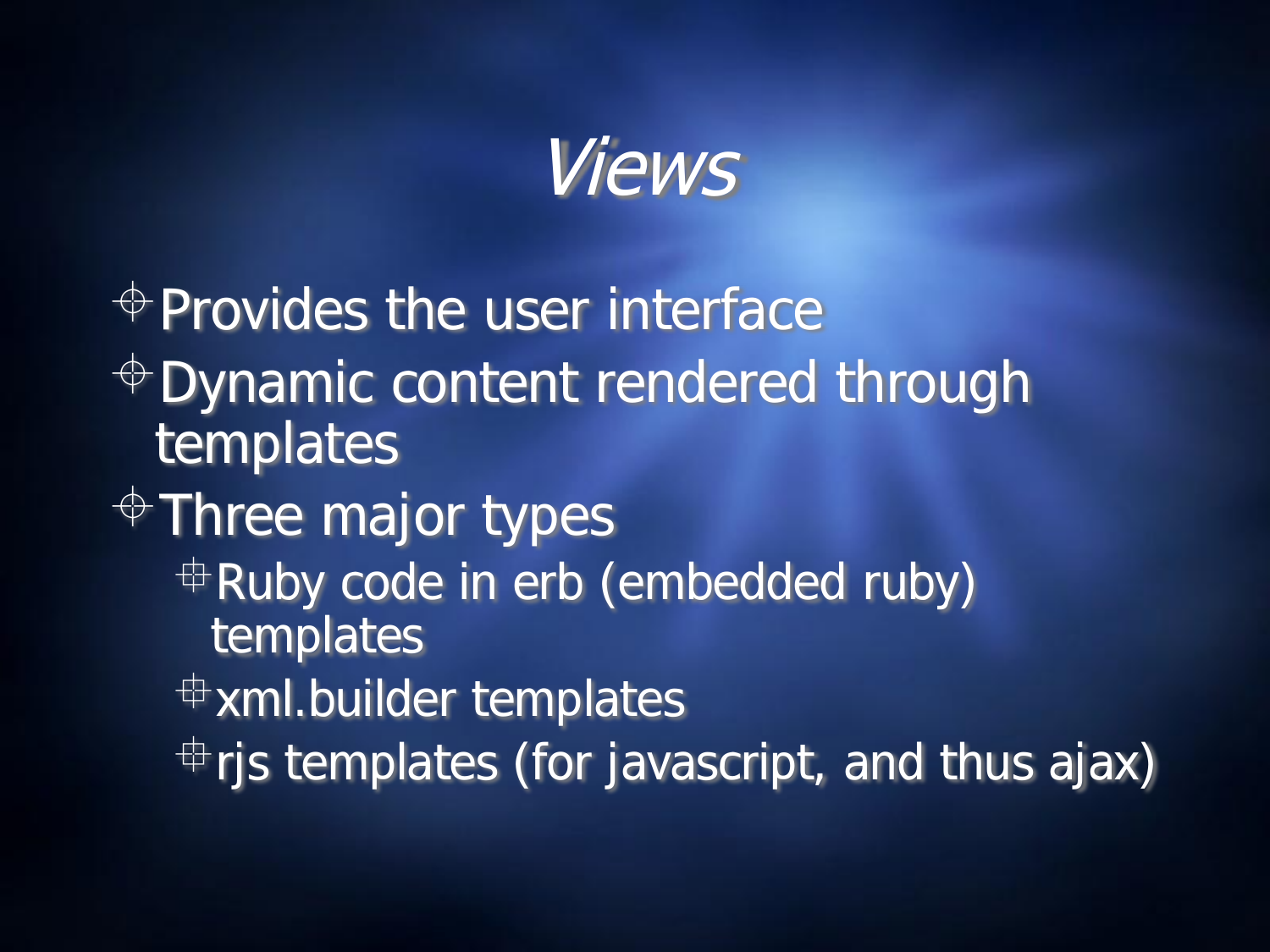

# Views
Provides the user interface
Dynamic content rendered through templates
Three major types
Ruby code in erb (embedded ruby) templates
xml.builder templates
rjs templates (for javascript, and thus ajax)